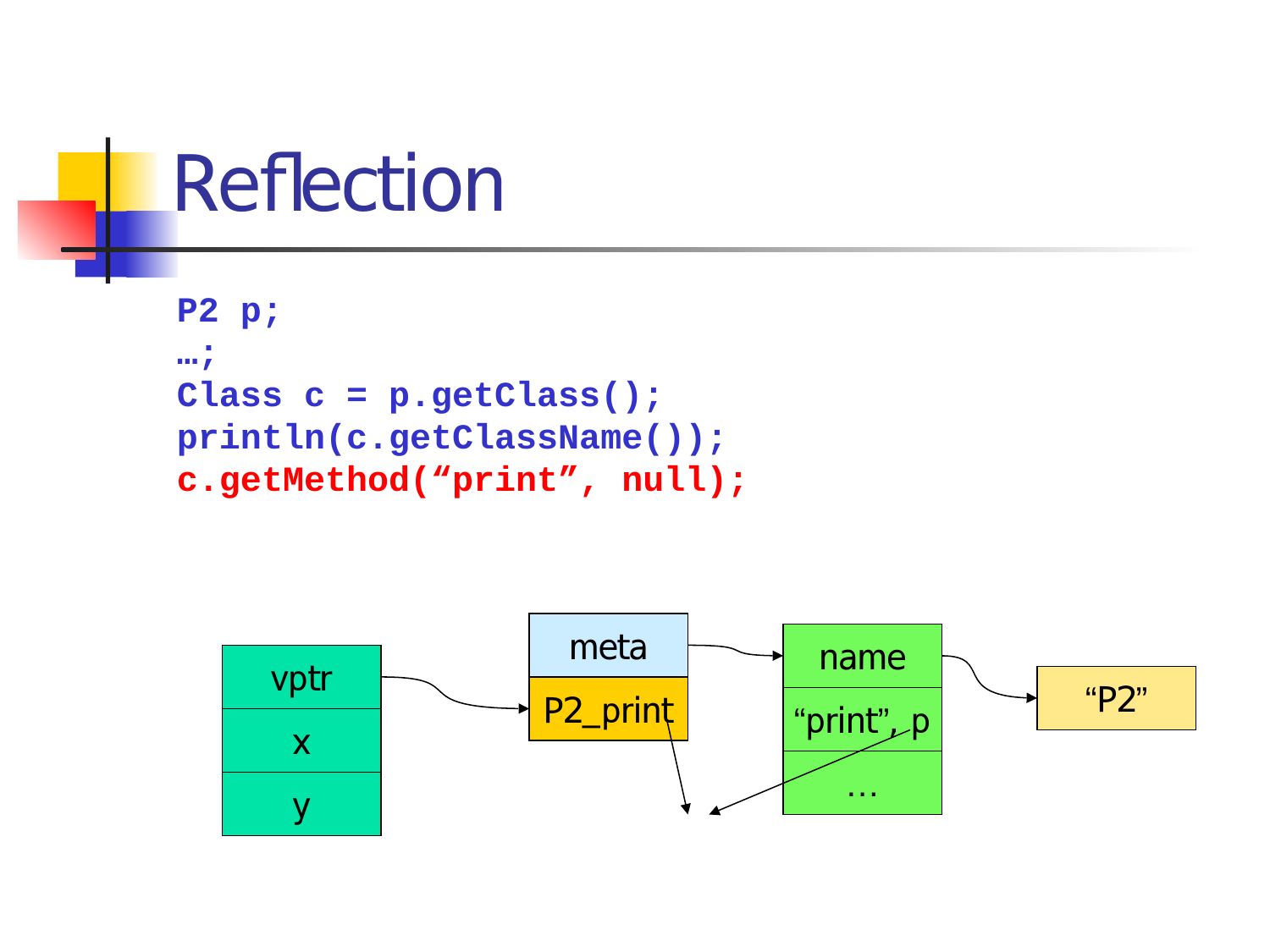

# Reflection
P2 p;
…;
Class c = p.getClass();
println(c.getClassName());
c.getMethod(“print”, null);
meta
name
vptr
“P2”
P2_print
“print”, p
x

…
y